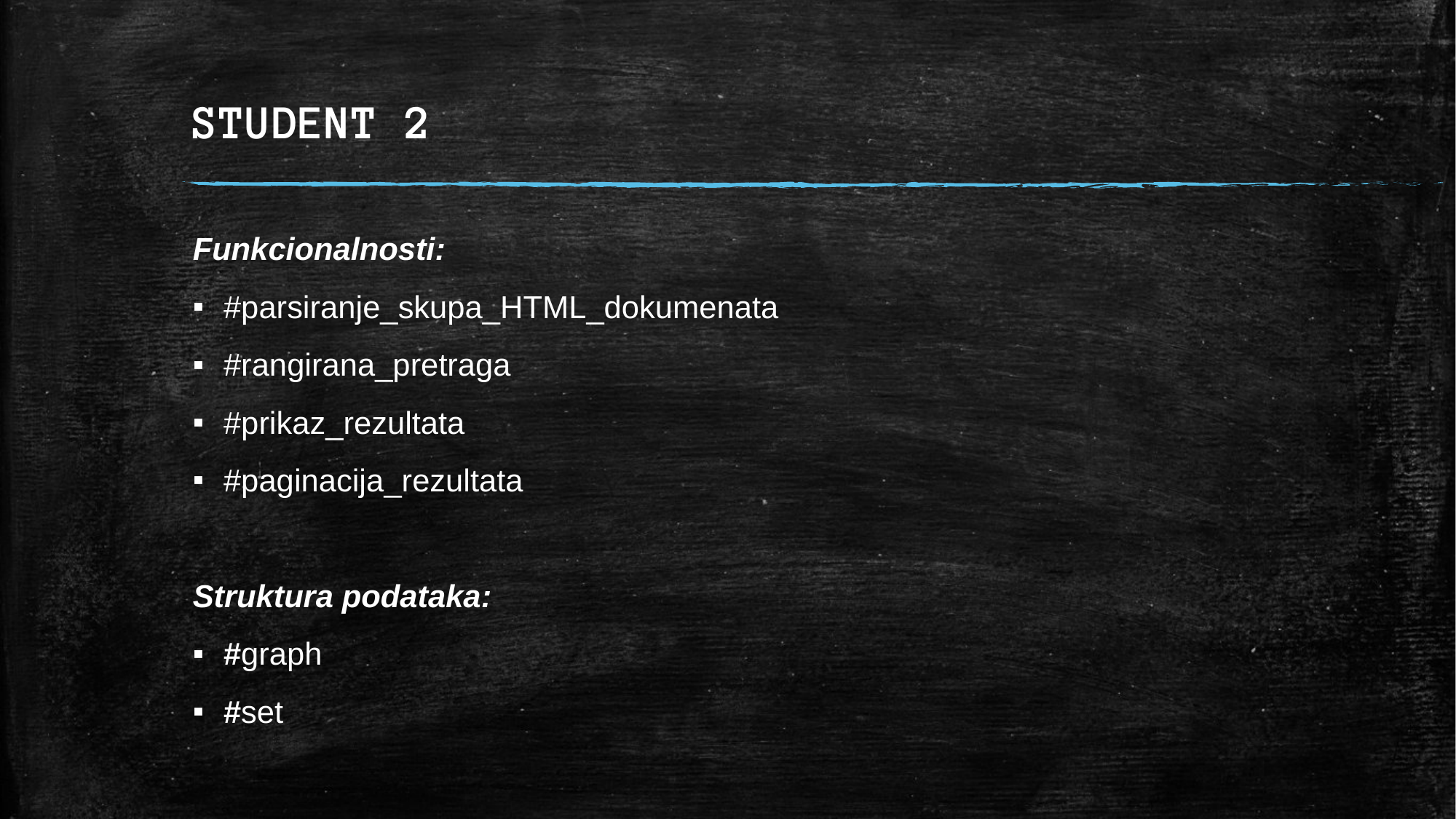

# STUDENT 2
Funkcionalnosti:
#parsiranje_skupa_HTML_dokumenata
#rangirana_pretraga
#prikaz_rezultata
#paginacija_rezultata

Struktura podataka:
#graph
#set